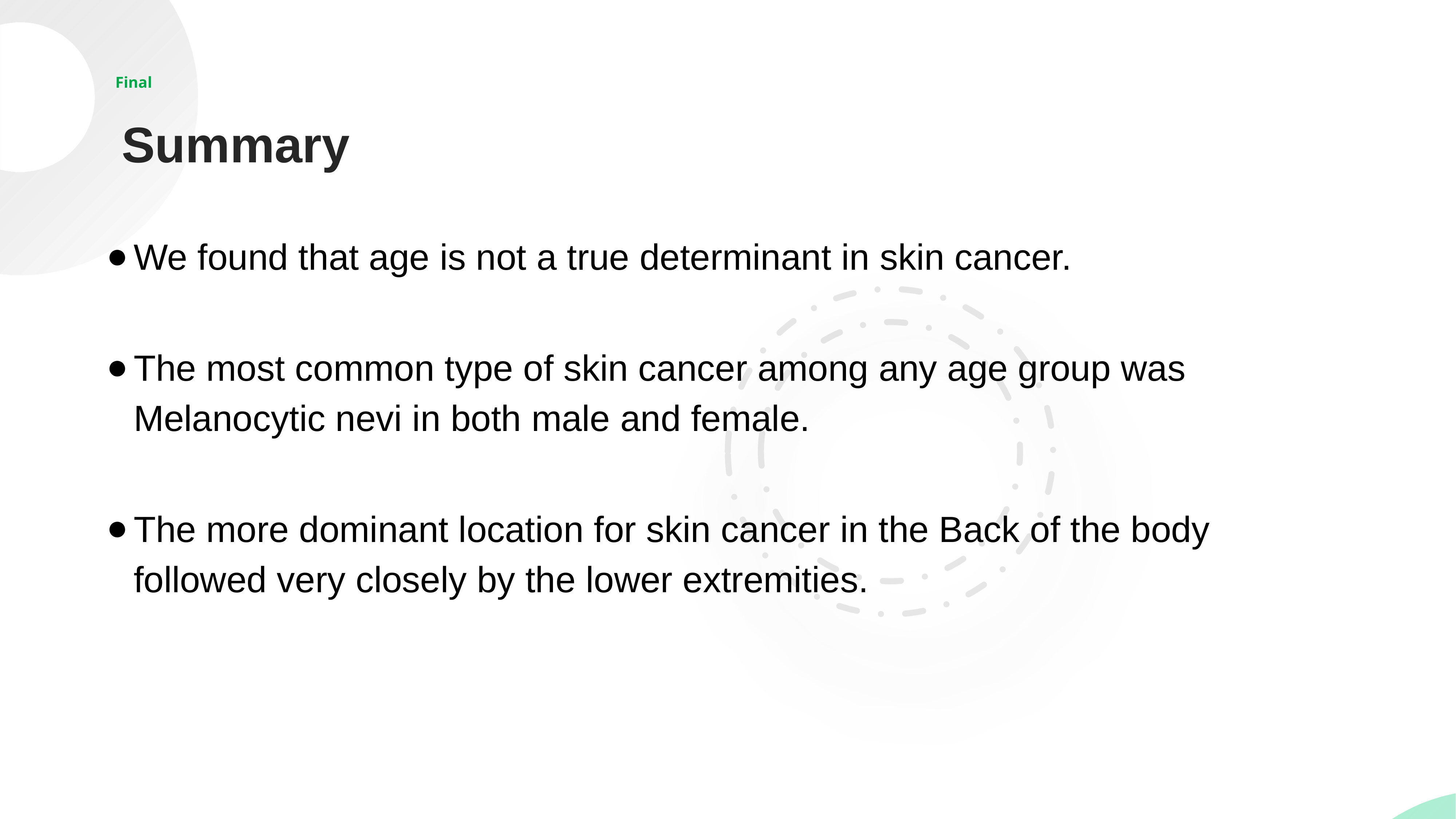

Final
Summary
We found that age is not a true determinant in skin cancer.

The most common type of skin cancer among any age group was Melanocytic nevi in both male and female.

The more dominant location for skin cancer in the Back of the body followed very closely by the lower extremities.